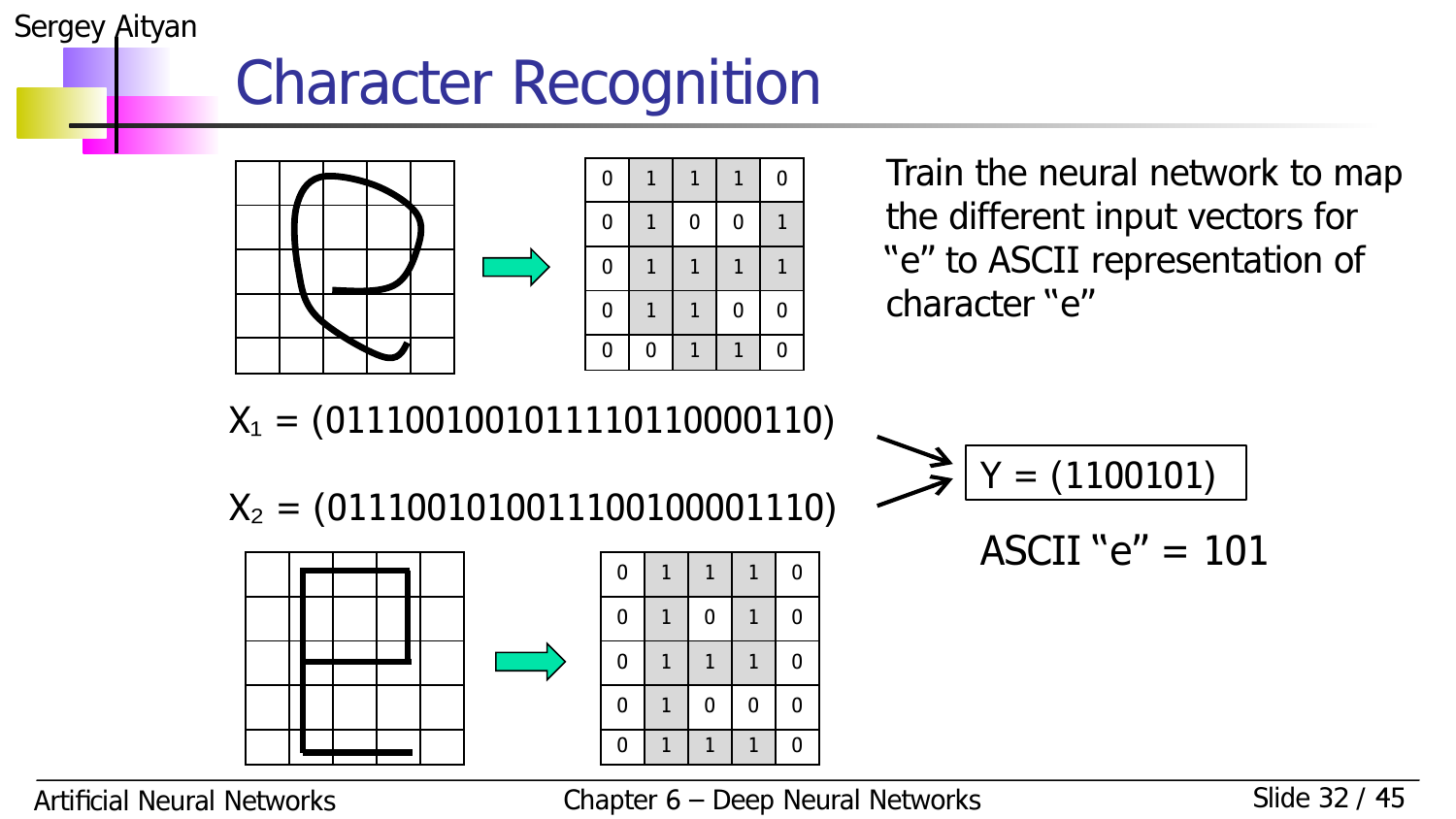

# Character Recognition
Train the neural network to map the different input vectors for “e” to ASCII representation of character “e”
| 0 | 1 | 1 | 1 | 0 |
| --- | --- | --- | --- | --- |
| 0 | 1 | 0 | 0 | 1 |
| 0 | 1 | 1 | 1 | 1 |
| 0 | 1 | 1 | 0 | 0 |
| 0 | 0 | 1 | 1 | 0 |
|  |  |  |  |  |
| --- | --- | --- | --- | --- |
|  |  |  |  |  |
|  |  |  |  |  |
|  |  |  |  |  |
|  |  |  |  |  |

X₁ = (0111001001011110110000110)

X₂ = (0111001010011100100001110)
Y = (1100101)
ASCII “e” = 101
|  |  |  |  |  |
| --- | --- | --- | --- | --- |
|  |  |  |  |  |
|  |  |  |  |  |
|  |  |  |  |  |
|  |  |  |  |  |
| 0 | 1 | 1 | 1 | 0 |
| --- | --- | --- | --- | --- |
| 0 | 1 | 0 | 1 | 0 |
| 0 | 1 | 1 | 1 | 0 |
| 0 | 1 | 0 | 0 | 0 |
| 0 | 1 | 1 | 1 | 0 |